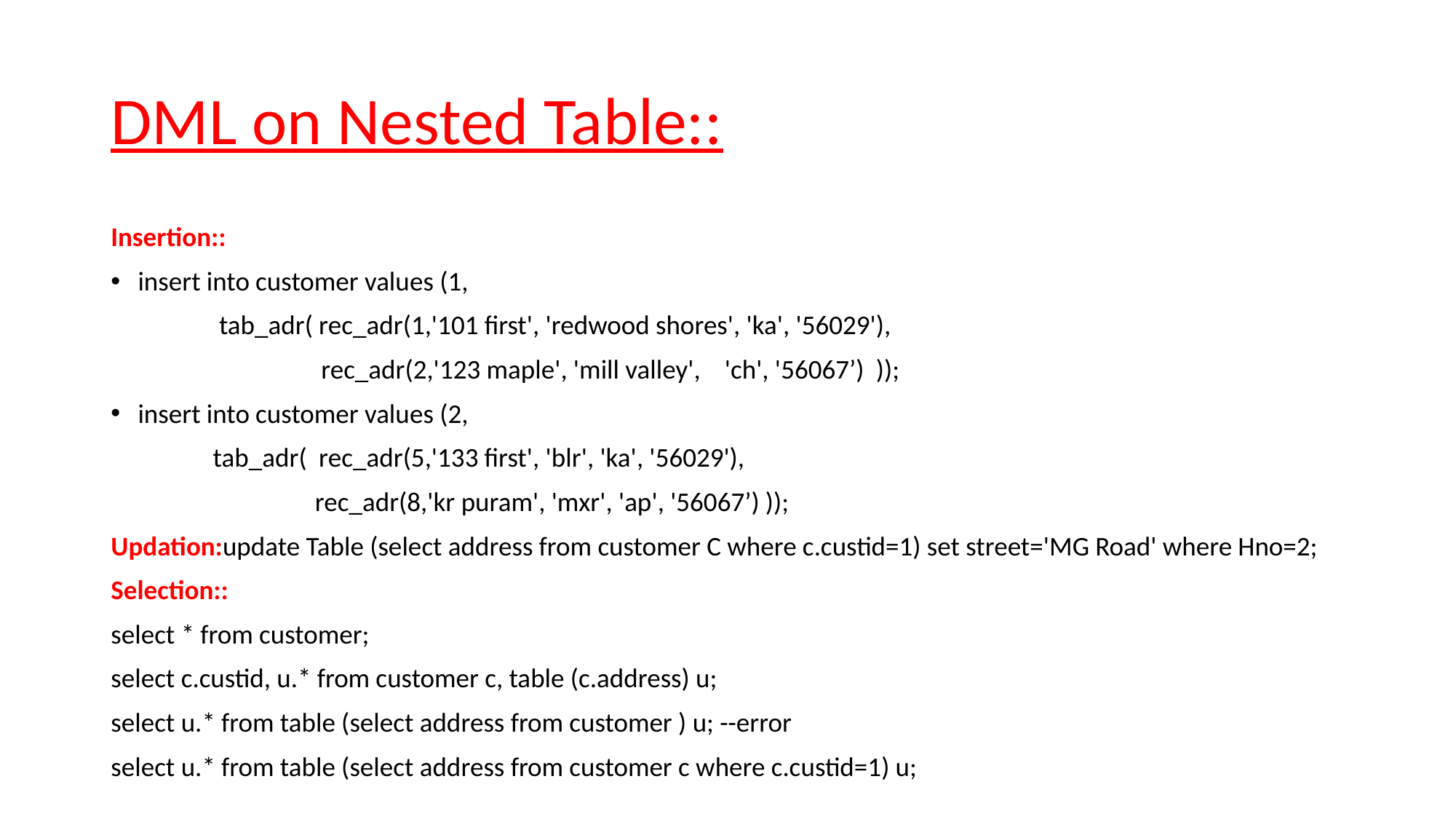

# DML on Nested Table::
Insertion::
insert into customer values (1,
                  tab_adr( rec_adr(1,'101 first', 'redwood shores', 'ka', '56029'),
                                   rec_adr(2,'123 maple', 'mill valley',    'ch', '56067’)  ));
insert into customer values (2,
                 tab_adr(  rec_adr(5,'133 first', 'blr', 'ka', '56029'),
                                  rec_adr(8,'kr puram', 'mxr', 'ap', '56067’) ));
Updation:update Table (select address from customer C where c.custid=1) set street='MG Road' where Hno=2;
Selection::
select * from customer;
select c.custid, u.* from customer c, table (c.address) u;
select u.* from table (select address from customer ) u; --error
select u.* from table (select address from customer c where c.custid=1) u;